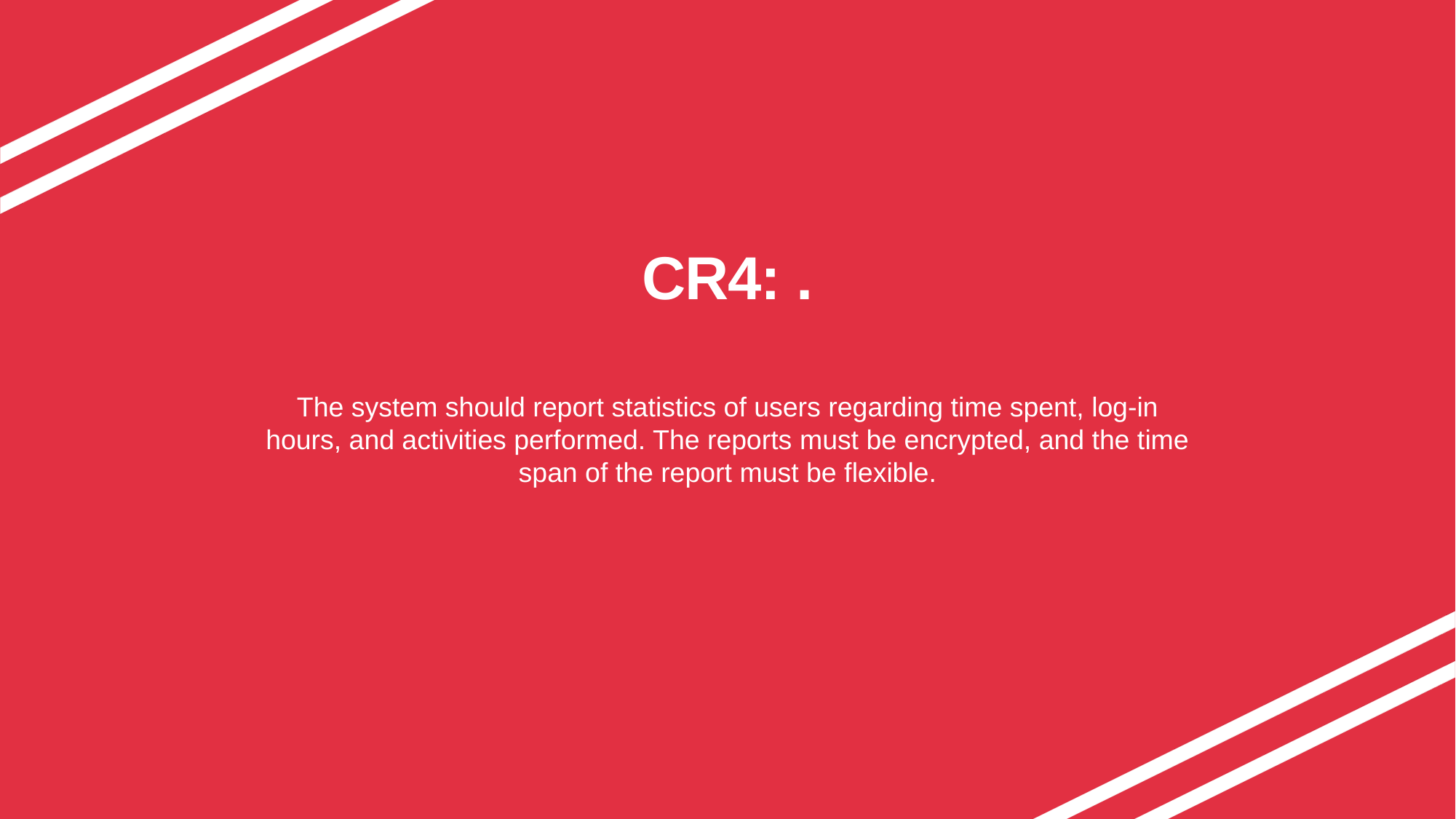

# CR4: .
The system should report statistics of users regarding time spent, log-in hours, and activities performed. The reports must be encrypted, and the time span of the report must be flexible.